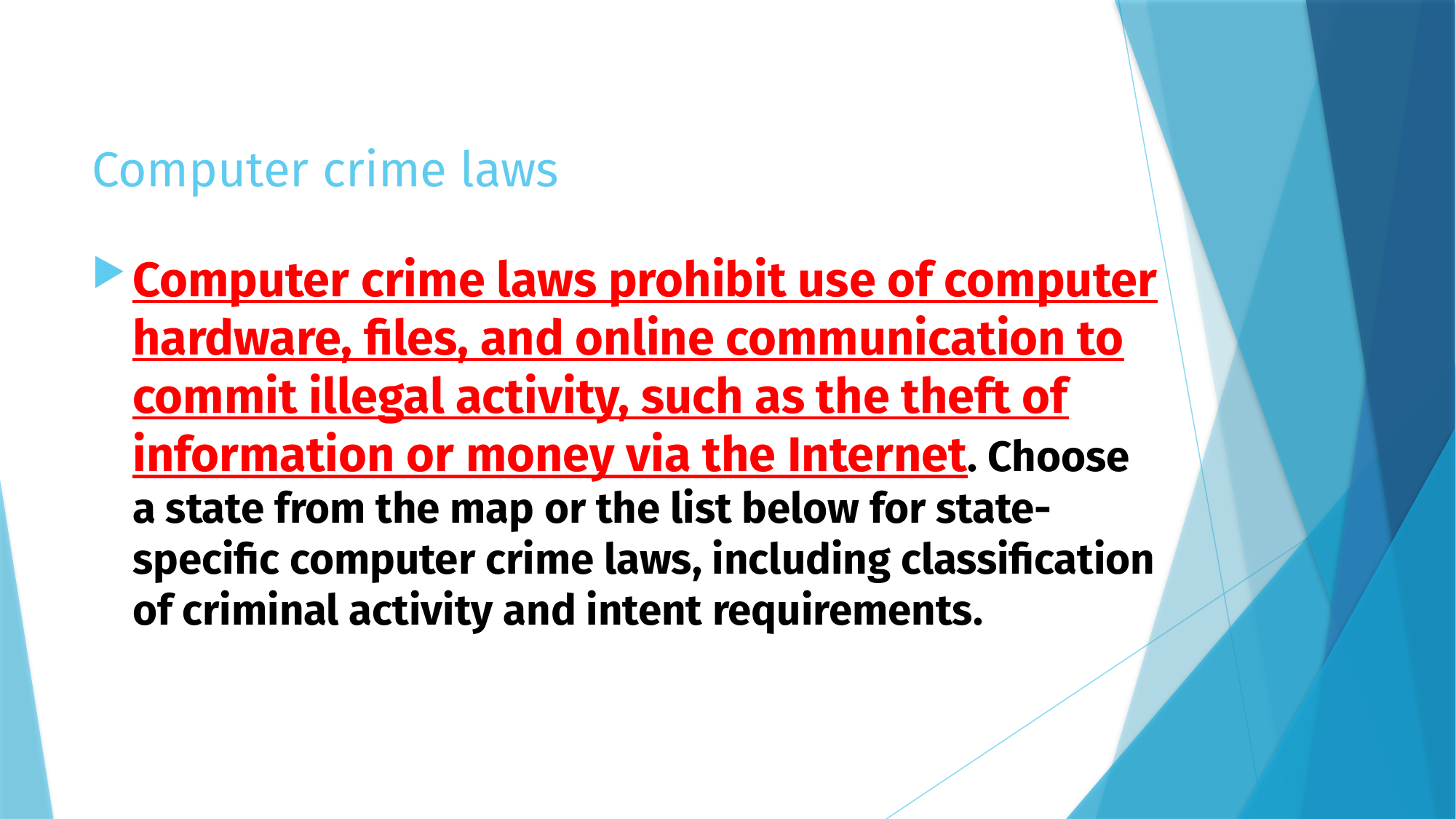

# Computer crime laws
Computer crime laws prohibit use of computer hardware, files, and online communication to commit illegal activity, such as the theft of information or money via the Internet. Choose a state from the map or the list below for state-specific computer crime laws, including classification of criminal activity and intent requirements.